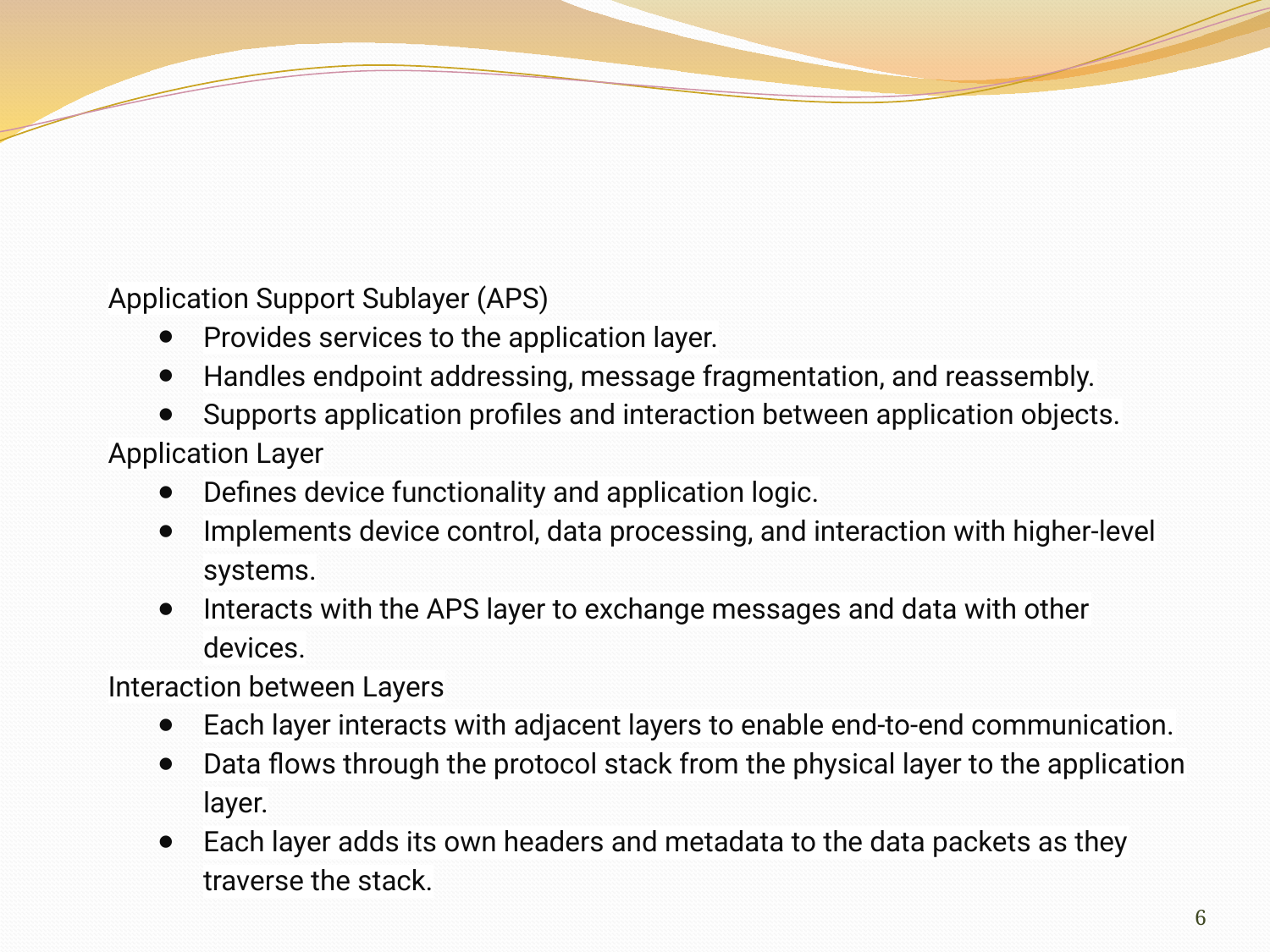

#
Application Support Sublayer (APS)
Provides services to the application layer.
Handles endpoint addressing, message fragmentation, and reassembly.
Supports application profiles and interaction between application objects.
Application Layer
Defines device functionality and application logic.
Implements device control, data processing, and interaction with higher-level systems.
Interacts with the APS layer to exchange messages and data with other devices.
Interaction between Layers
Each layer interacts with adjacent layers to enable end-to-end communication.
Data flows through the protocol stack from the physical layer to the application layer.
Each layer adds its own headers and metadata to the data packets as they traverse the stack.

6